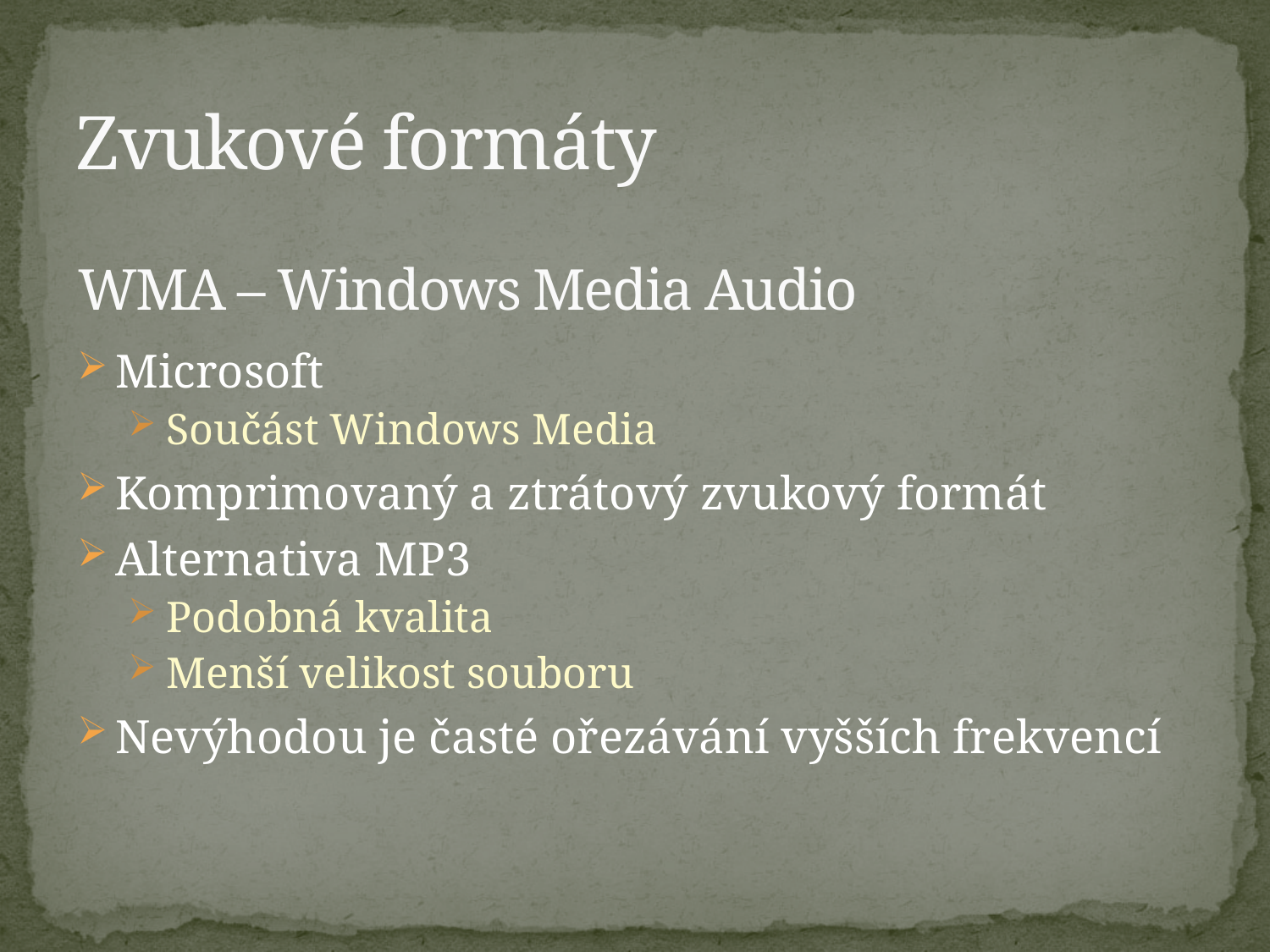

# Zvukové formáty
WMA – Windows Media Audio
Microsoft
Součást Windows Media
Komprimovaný a ztrátový zvukový formát
Alternativa MP3
Podobná kvalita
Menší velikost souboru
Nevýhodou je časté ořezávání vyšších frekvencí